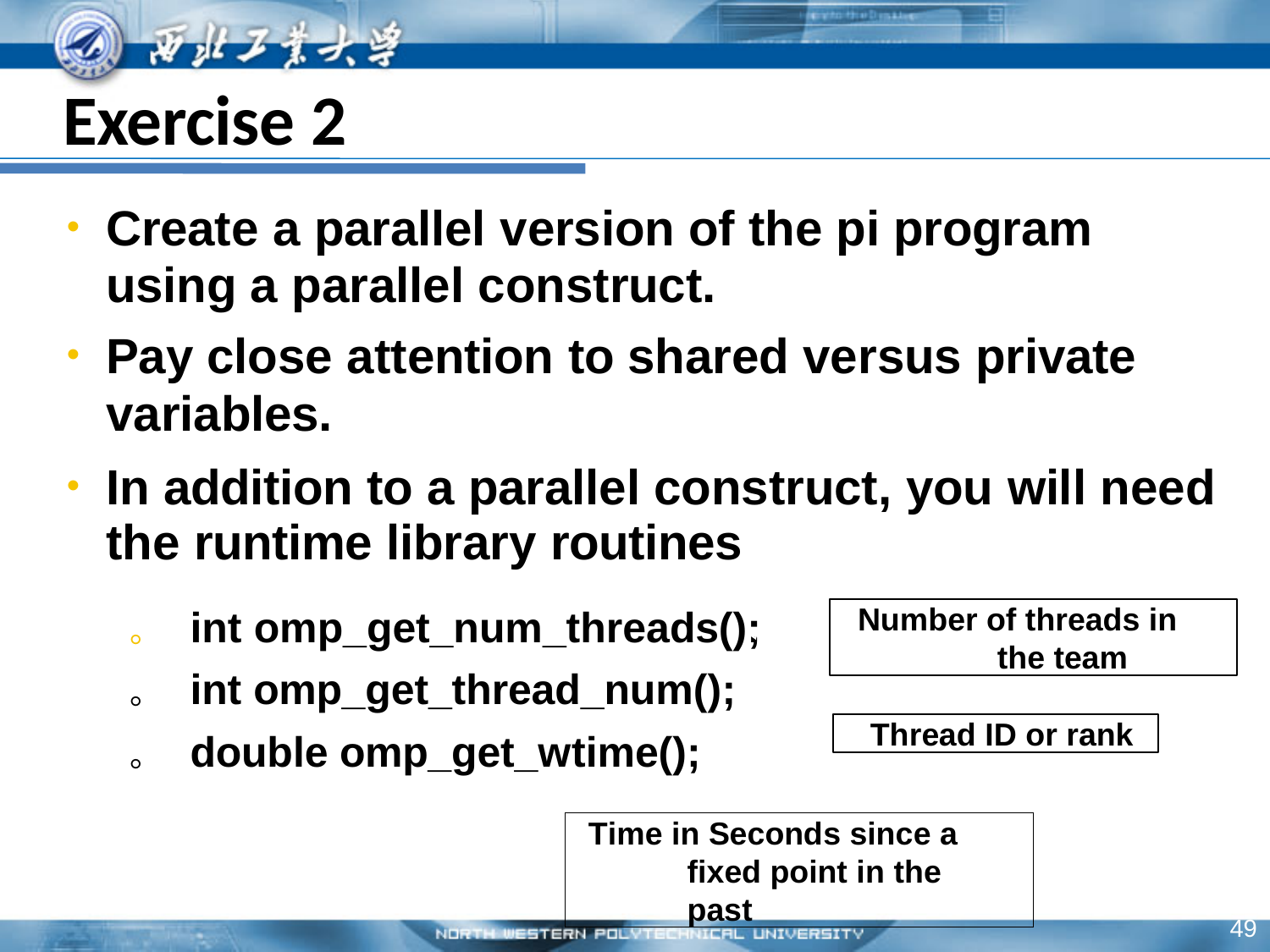

# Exercise 2
Create a parallel version of the pi program
using a parallel construct.
Pay close attention to shared versus private
variables.
In addition to a parallel construct, you will need the runtime library routines
Number of threads in the team
。int omp_get_num_threads();
。int omp_get_thread_num();
。double omp_get_wtime();

Thread ID or rank

Time in Seconds since a fixed point in the past
49